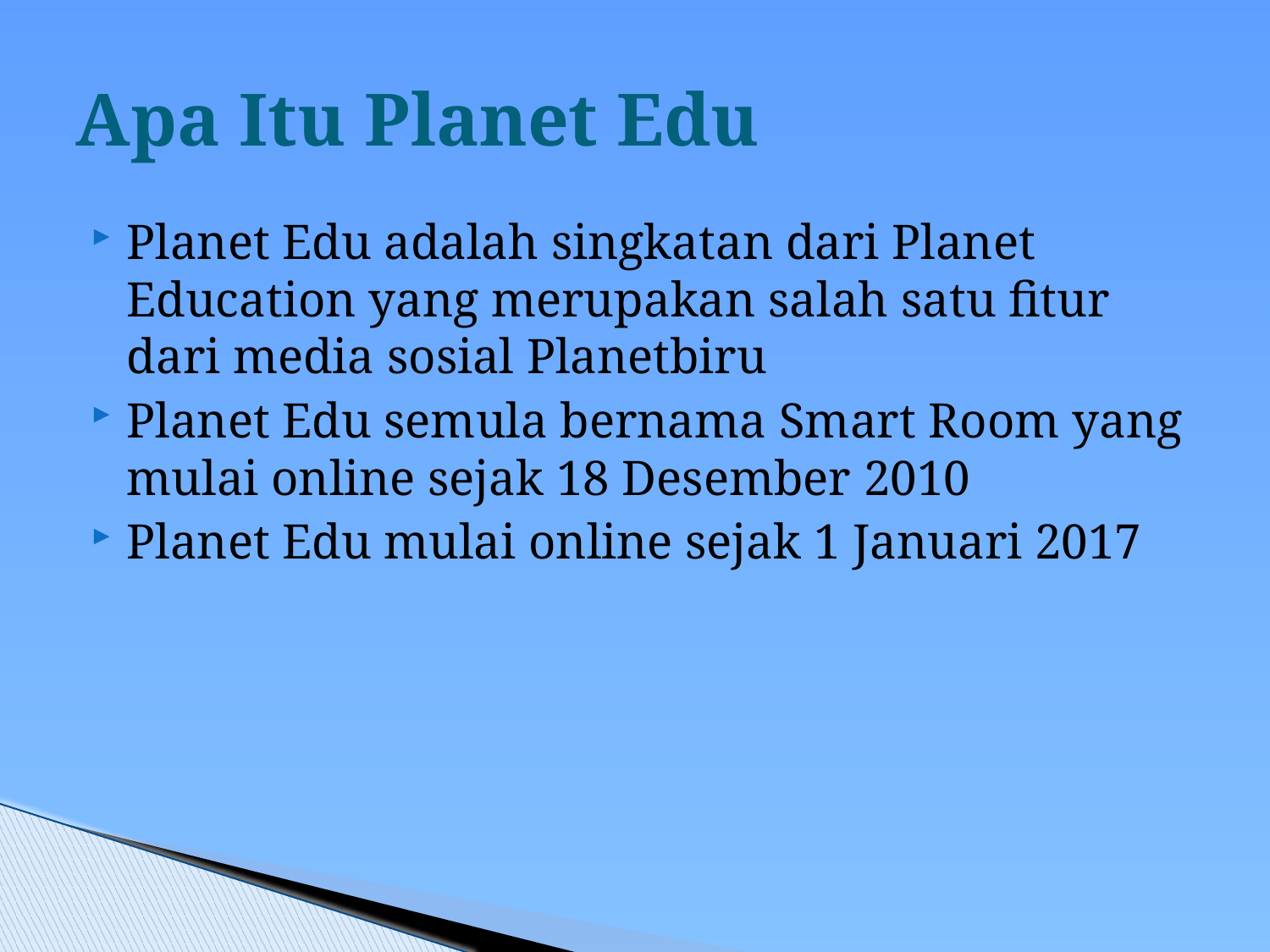

# Apa Itu Planet Edu
Planet Edu adalah singkatan dari Planet Education yang merupakan salah satu fitur dari media sosial Planetbiru
Planet Edu semula bernama Smart Room yang mulai online sejak 18 Desember 2010
Planet Edu mulai online sejak 1 Januari 2017